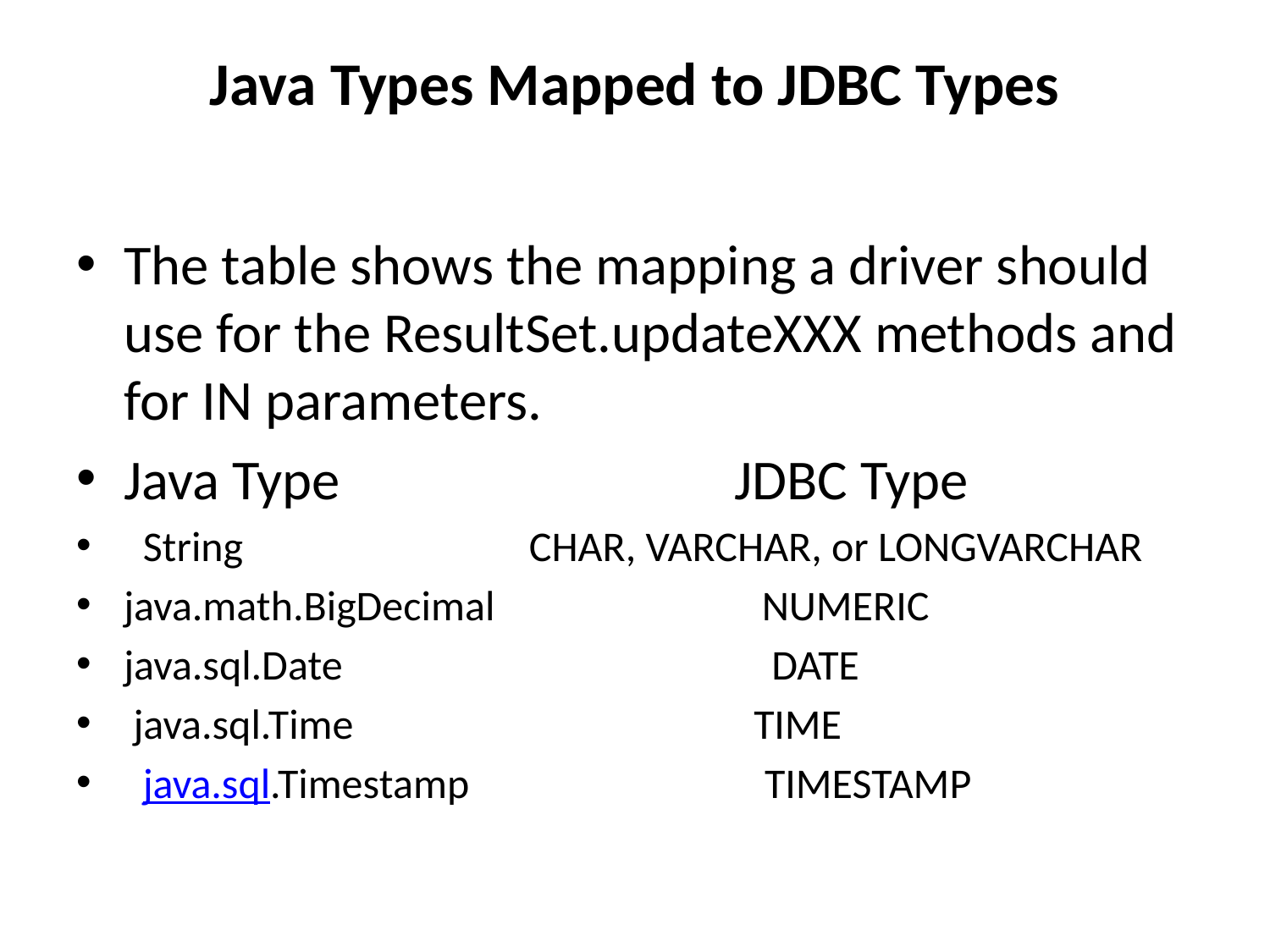

# Java Types Mapped to JDBC Types
The table shows the mapping a driver should use for the ResultSet.updateXXX methods and for IN parameters.
Java Type                               JDBC Type
  String                              CHAR, VARCHAR, or LONGVARCHAR
java.math.BigDecimal                            NUMERIC
java.sql.Date                                             DATE
 java.sql.Time                                          TIME
  java.sql.Timestamp                               TIMESTAMP